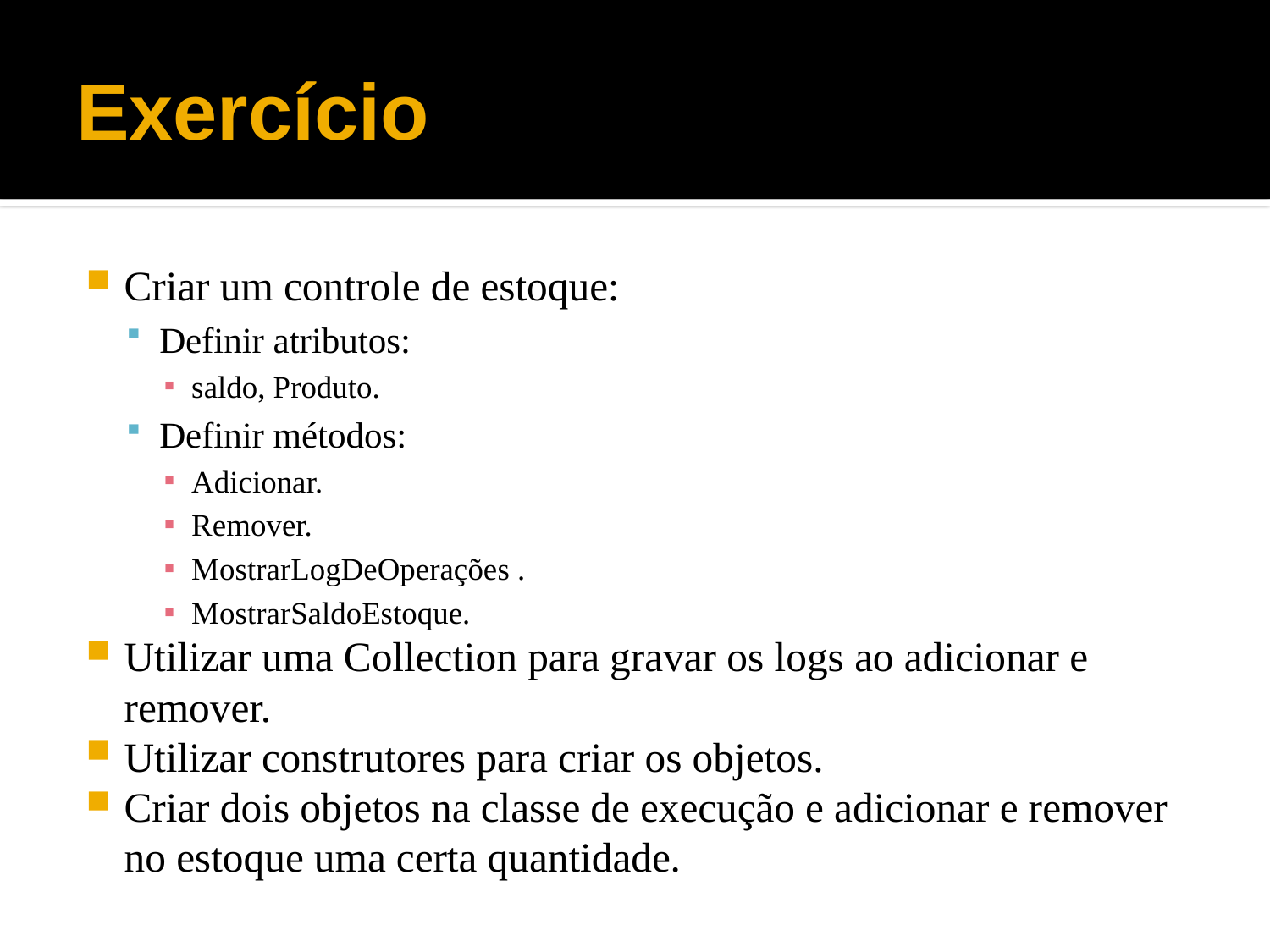

# Exercício
Criar um controle de estoque:
Definir atributos:
saldo, Produto.
Definir métodos:
Adicionar.
Remover.
MostrarLogDeOperações .
MostrarSaldoEstoque.
Utilizar uma Collection para gravar os logs ao adicionar e remover.
Utilizar construtores para criar os objetos.
Criar dois objetos na classe de execução e adicionar e remover no estoque uma certa quantidade.